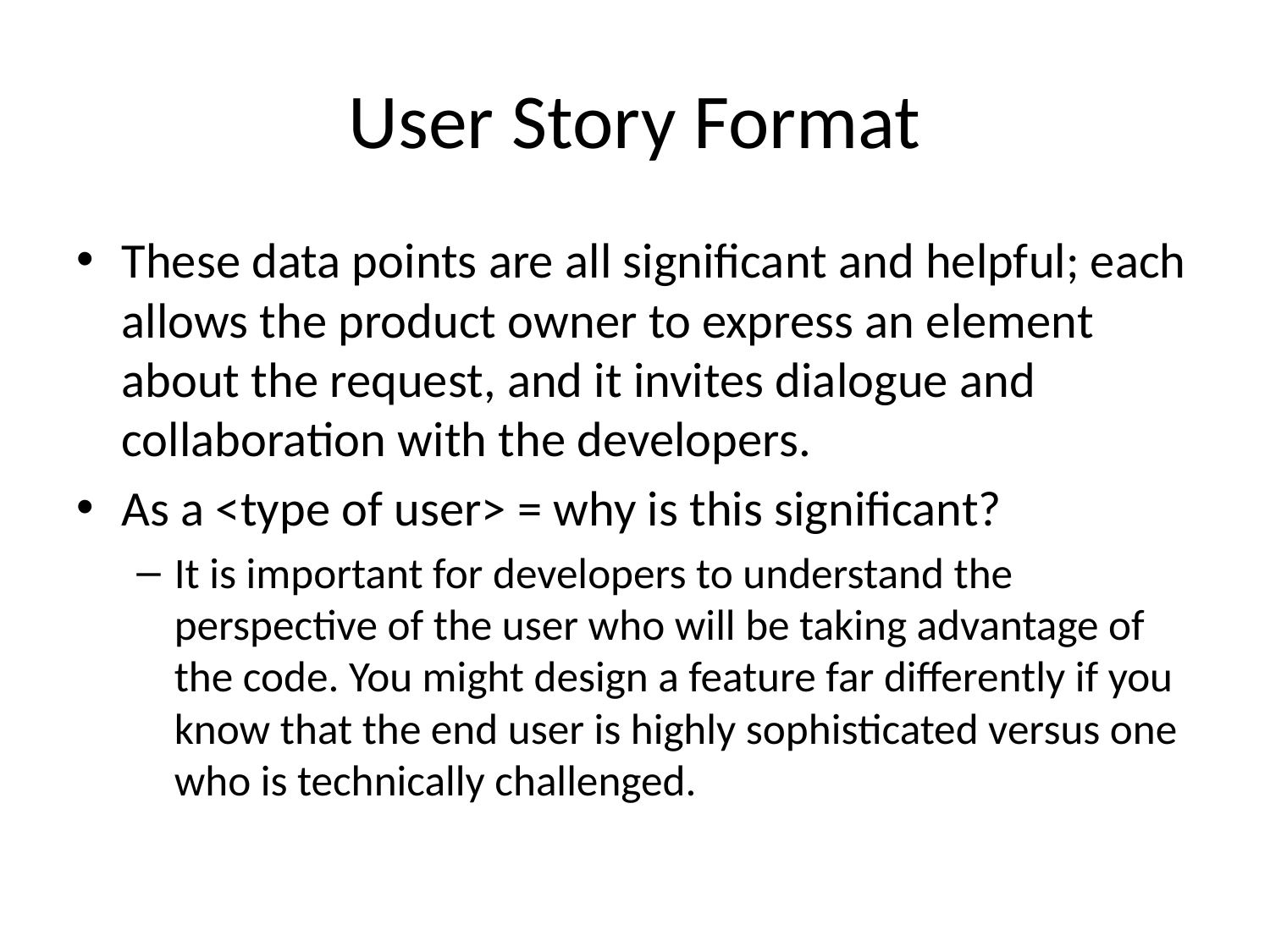

# User Story Format
These data points are all significant and helpful; each allows the product owner to express an element about the request, and it invites dialogue and collaboration with the developers.
As a <type of user> = why is this significant?
It is important for developers to understand the perspective of the user who will be taking advantage of the code. You might design a feature far differently if you know that the end user is highly sophisticated versus one who is technically challenged.